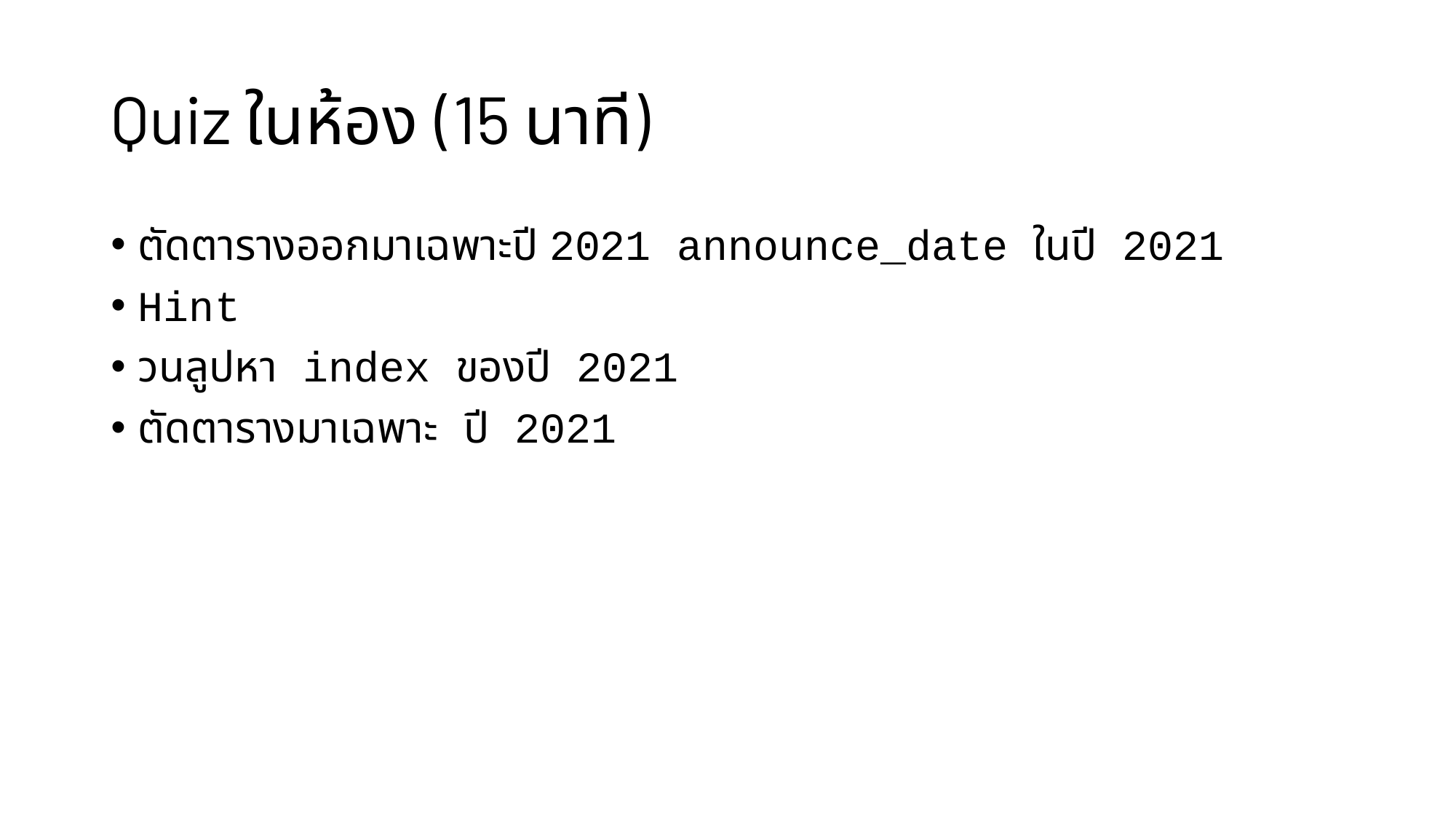

# Quiz ในห้อง (15 นาที)
ตัดตารางออกมาเฉพาะปี 2021 announce_date ในปี 2021
Hint
วนลูปหา index ของปี 2021
ตัดตารางมาเฉพาะ ปี 2021